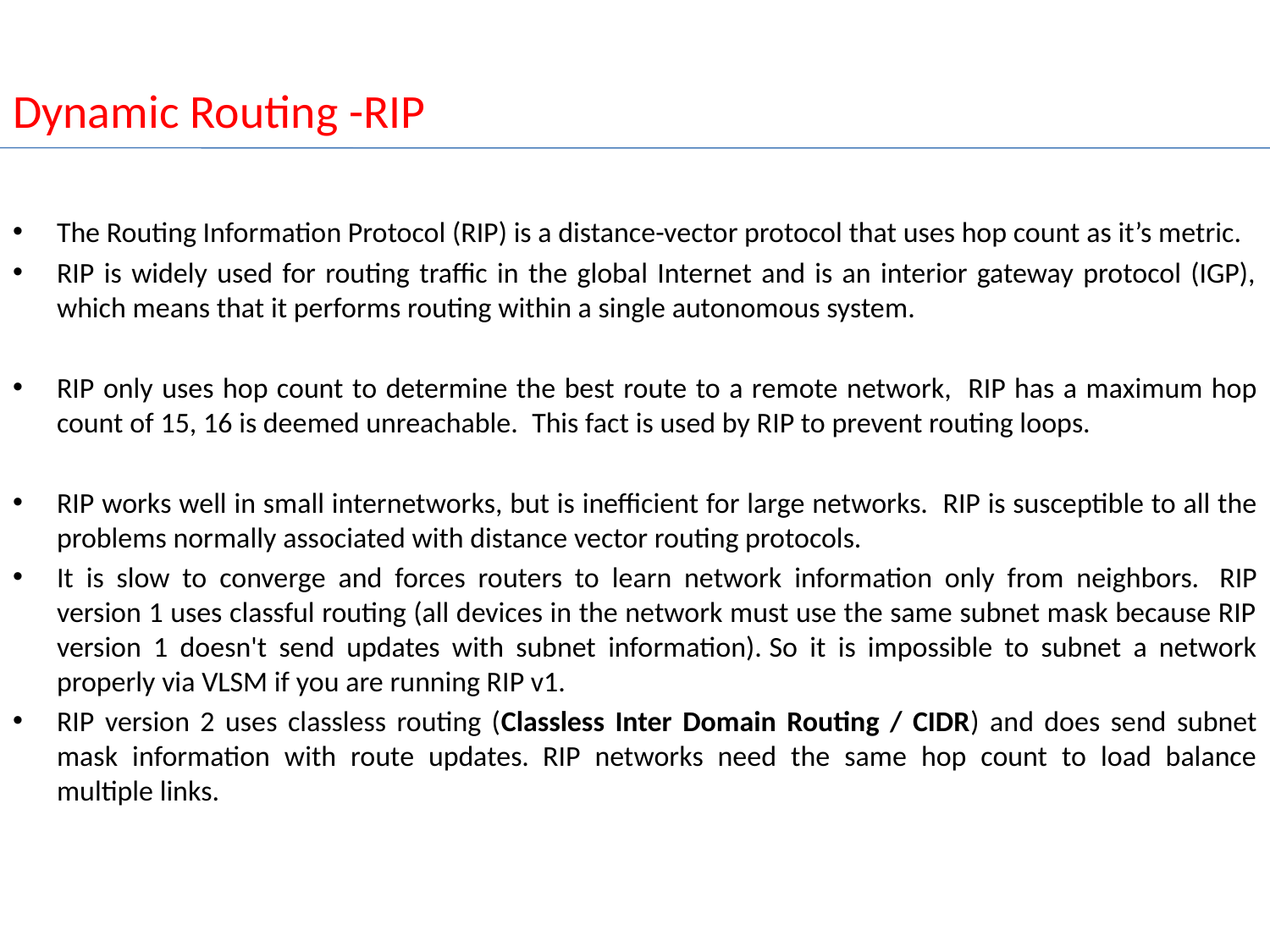

# Dynamic Routing -RIP

The Routing Information Protocol (RIP) is a distance-vector protocol that uses hop count as it’s metric.
RIP is widely used for routing traffic in the global Internet and is an interior gateway protocol (IGP), which means that it performs routing within a single autonomous system.

RIP only uses hop count to determine the best route to a remote network,  RIP has a maximum hop count of 15, 16 is deemed unreachable.  This fact is used by RIP to prevent routing loops.

RIP works well in small internetworks, but is inefficient for large networks.  RIP is susceptible to all the problems normally associated with distance vector routing protocols.
It is slow to converge and forces routers to learn network information only from neighbors.  RIP version 1 uses classful routing (all devices in the network must use the same subnet mask because RIP version 1 doesn't send updates with subnet information). So it is impossible to subnet a network properly via VLSM if you are running RIP v1.
RIP version 2 uses classless routing (Classless Inter Domain Routing / CIDR) and does send subnet mask information with route updates.  RIP networks need the same hop count to load balance multiple links.